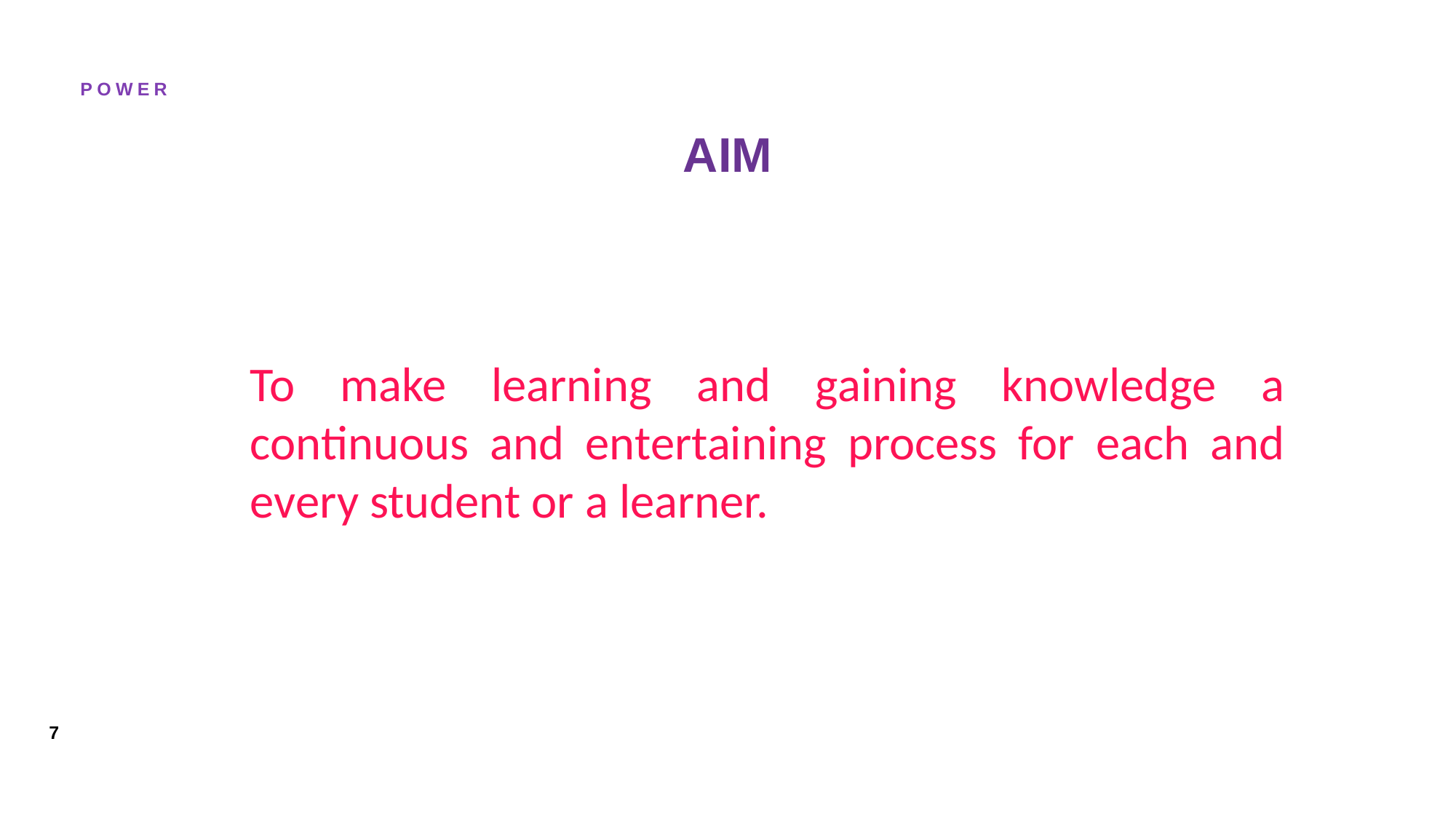

# AIM
To make learning and gaining knowledge a continuous and entertaining process for each and every student or a learner.